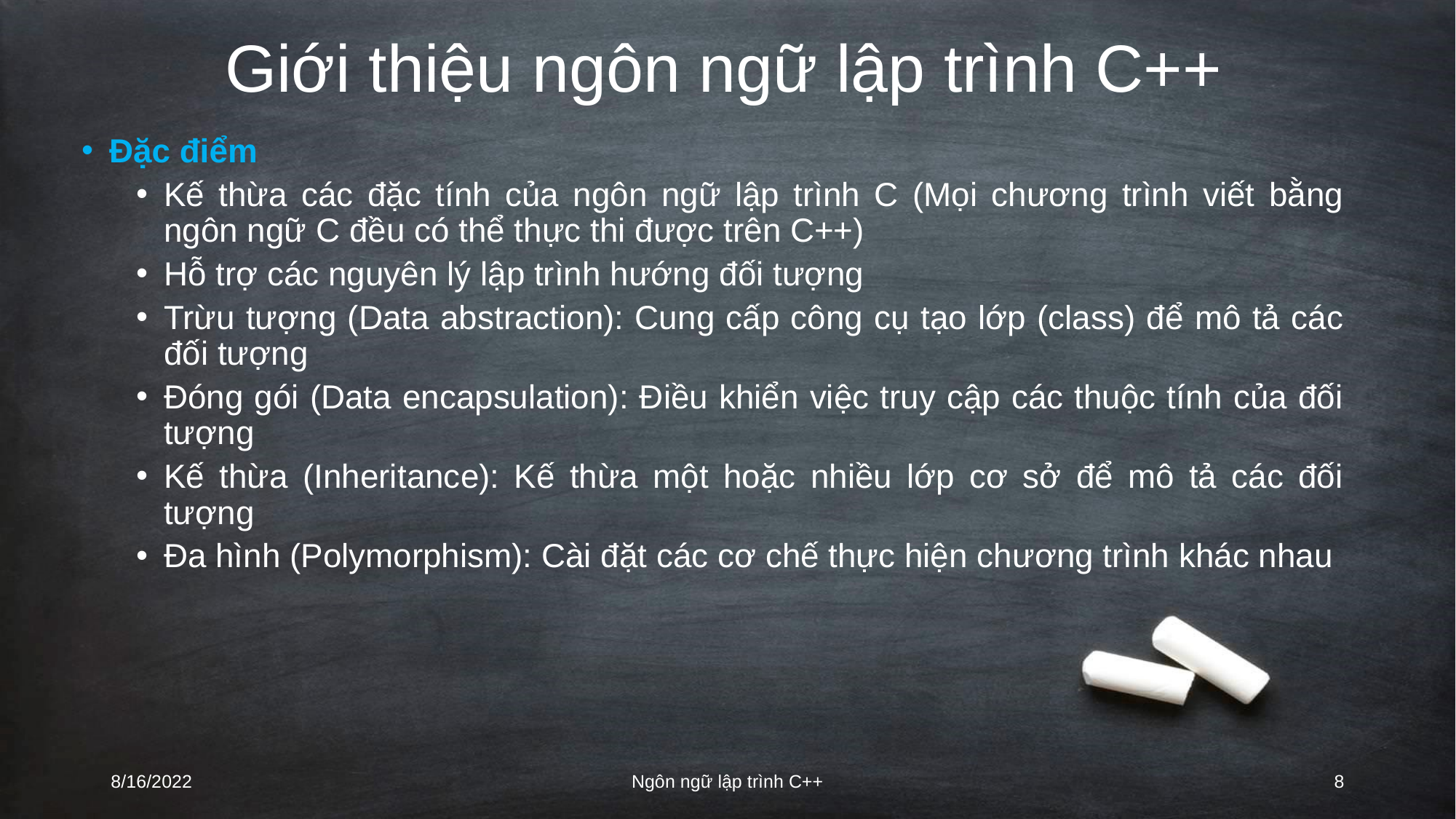

# Giới thiệu ngôn ngữ lập trình C++
Đặc điểm
Kế thừa các đặc tính của ngôn ngữ lập trình C (Mọi chương trình viết bằng ngôn ngữ C đều có thể thực thi được trên C++)
Hỗ trợ các nguyên lý lập trình hướng đối tượng
Trừu tượng (Data abstraction): Cung cấp công cụ tạo lớp (class) để mô tả các đối tượng
Đóng gói (Data encapsulation): Điều khiển việc truy cập các thuộc tính của đối tượng
Kế thừa (Inheritance): Kế thừa một hoặc nhiều lớp cơ sở để mô tả các đối tượng
Đa hình (Polymorphism): Cài đặt các cơ chế thực hiện chương trình khác nhau

8/16/2022
Ngôn ngữ lập trình C++
8